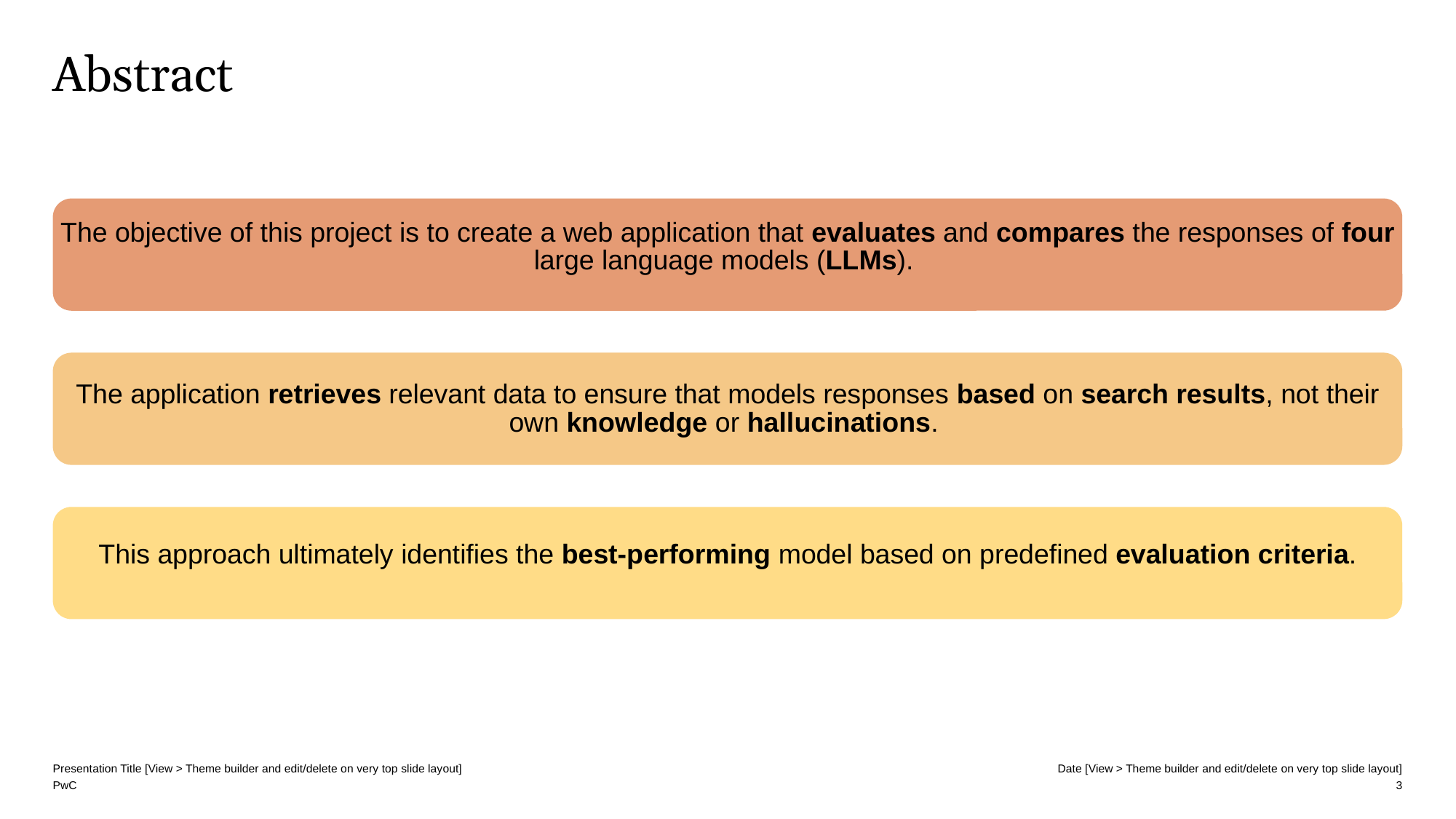

# Abstract

The objective of this project is to create a web application that evaluates and compares the responses of four large language models (LLMs).

The application retrieves relevant data to ensure that models responses based on search results, not their own knowledge or hallucinations.

This approach ultimately identifies the best-performing model based on predefined evaluation criteria.

3